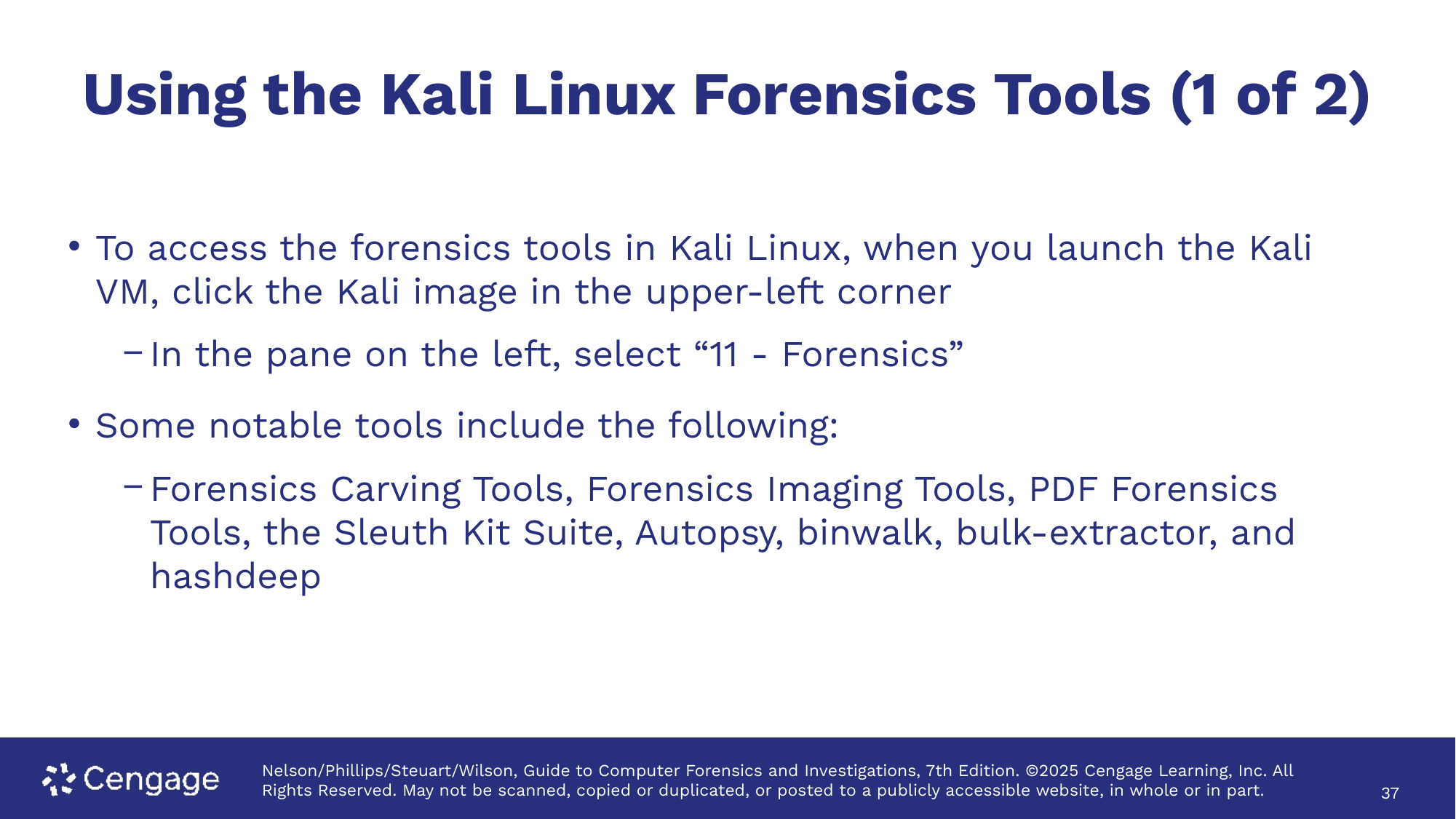

# Using the Kali Linux Forensics Tools (1 of 2)
To access the forensics tools in Kali Linux, when you launch the Kali VM, click the Kali image in the upper-left corner
In the pane on the left, select “11 - Forensics”
Some notable tools include the following:
Forensics Carving Tools, Forensics Imaging Tools, PDF Forensics Tools, the Sleuth Kit Suite, Autopsy, binwalk, bulk-extractor, and hashdeep